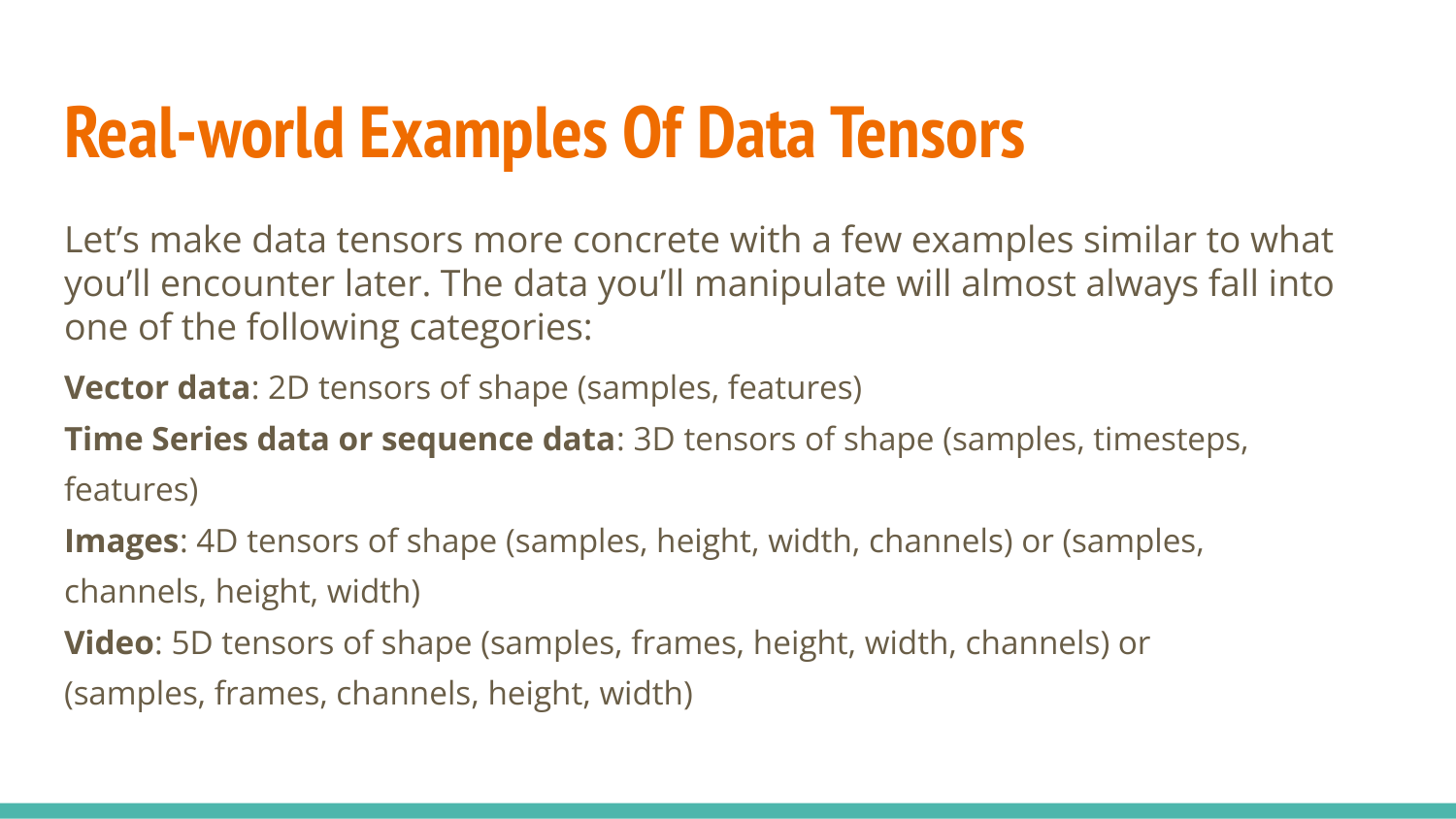

# Real-world Examples Of Data Tensors
Let’s make data tensors more concrete with a few examples similar to what you’ll encounter later. The data you’ll manipulate will almost always fall into one of the following categories:
Vector data: 2D tensors of shape (samples, features)
Time Series data or sequence data: 3D tensors of shape (samples, timesteps,
features)
Images: 4D tensors of shape (samples, height, width, channels) or (samples,
channels, height, width)
Video: 5D tensors of shape (samples, frames, height, width, channels) or
(samples, frames, channels, height, width)